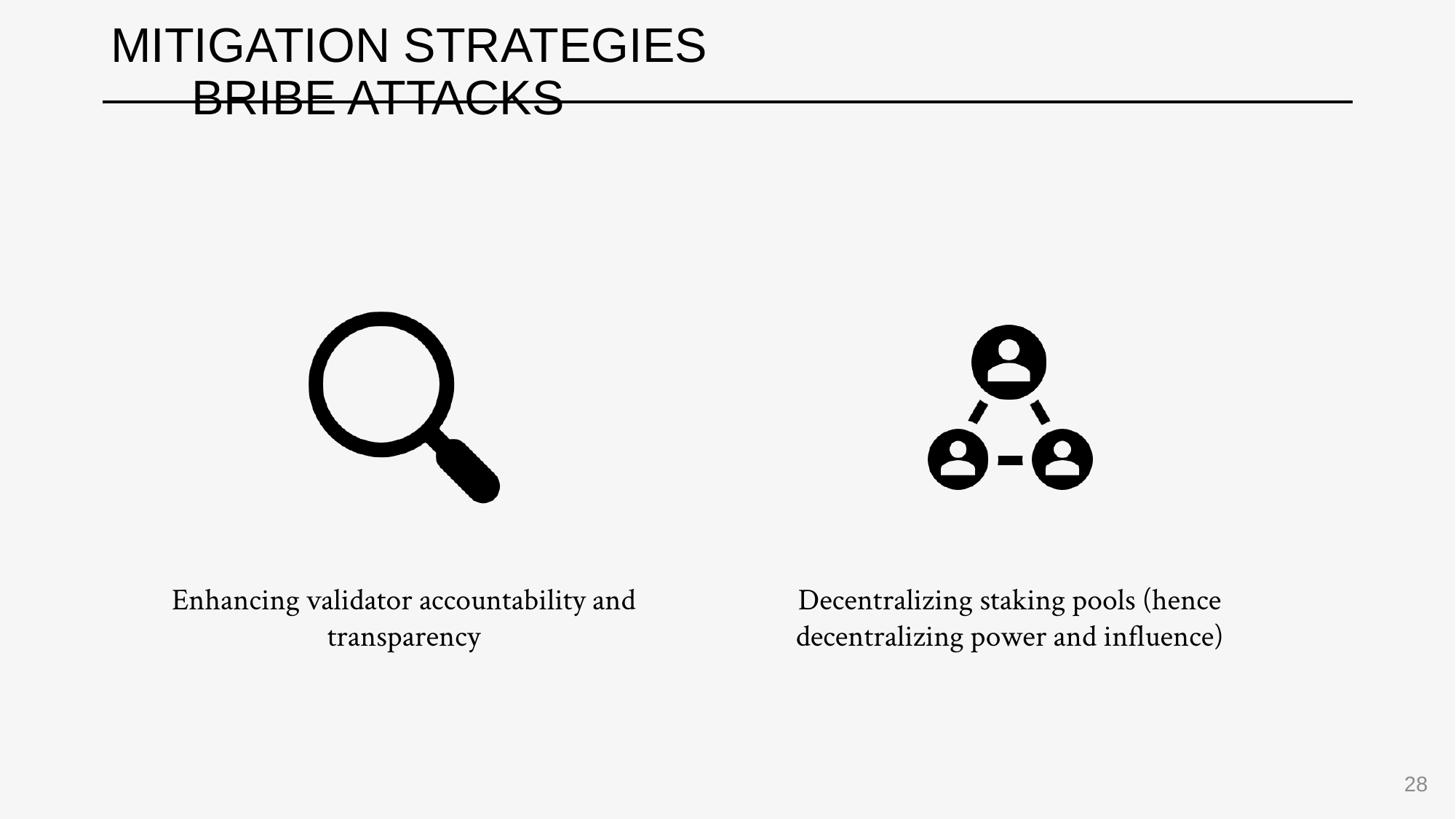

# MITIGATION STRATEGIES             				         BRIBE ATTACKS
Enhancing validator accountability and transparency
Decentralizing staking pools (hence decentralizing power and influence)
28